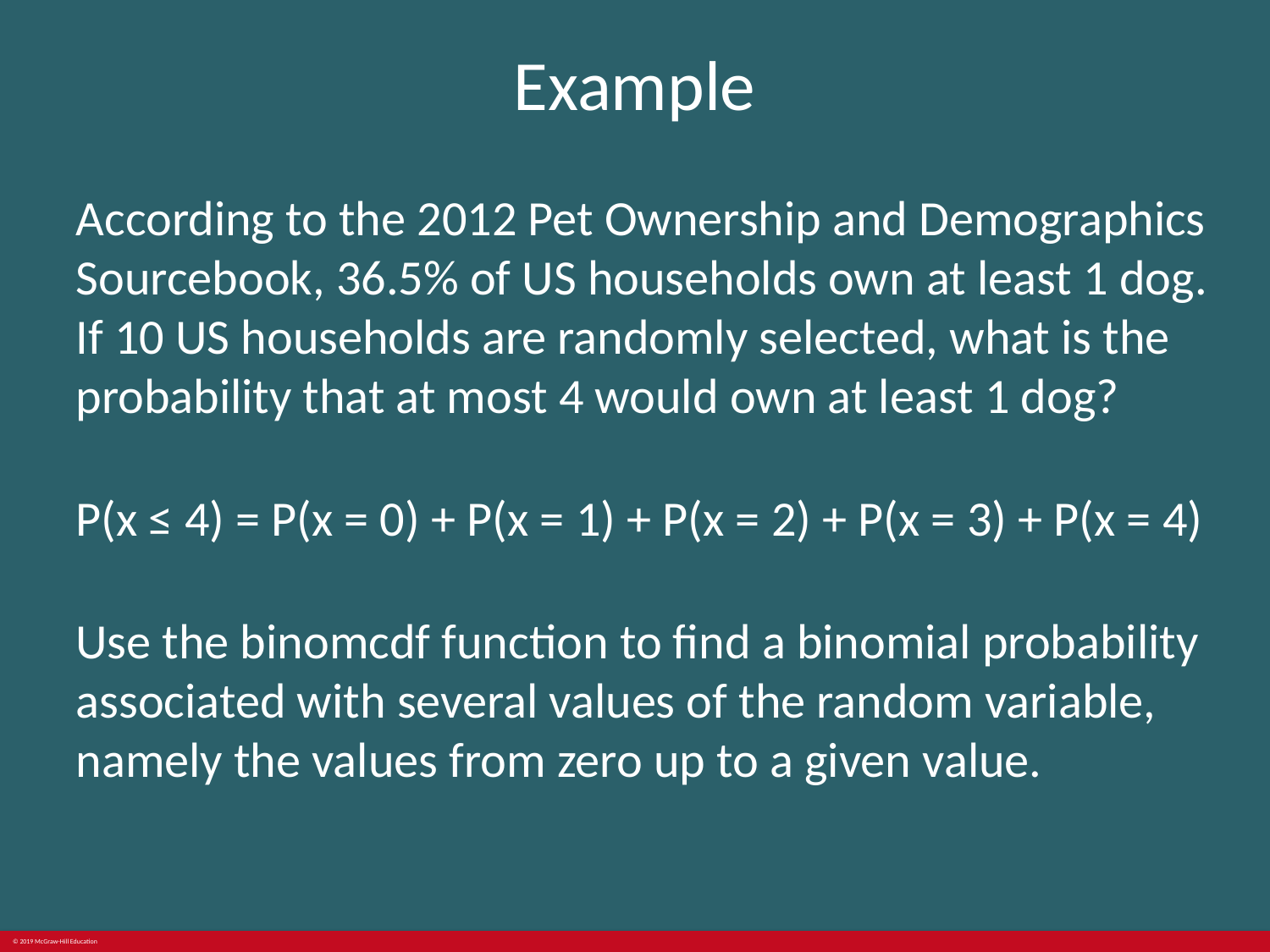

# Example
According to the 2012 Pet Ownership and Demographics Sourcebook, 36.5% of US households own at least 1 dog. If 10 US households are randomly selected, what is the probability that at most 4 would own at least 1 dog?
P(x ≤ 4) = P(x = 0) + P(x = 1) + P(x = 2) + P(x = 3) + P(x = 4)
Use the binomcdf function to find a binomial probability associated with several values of the random variable, namely the values from zero up to a given value.